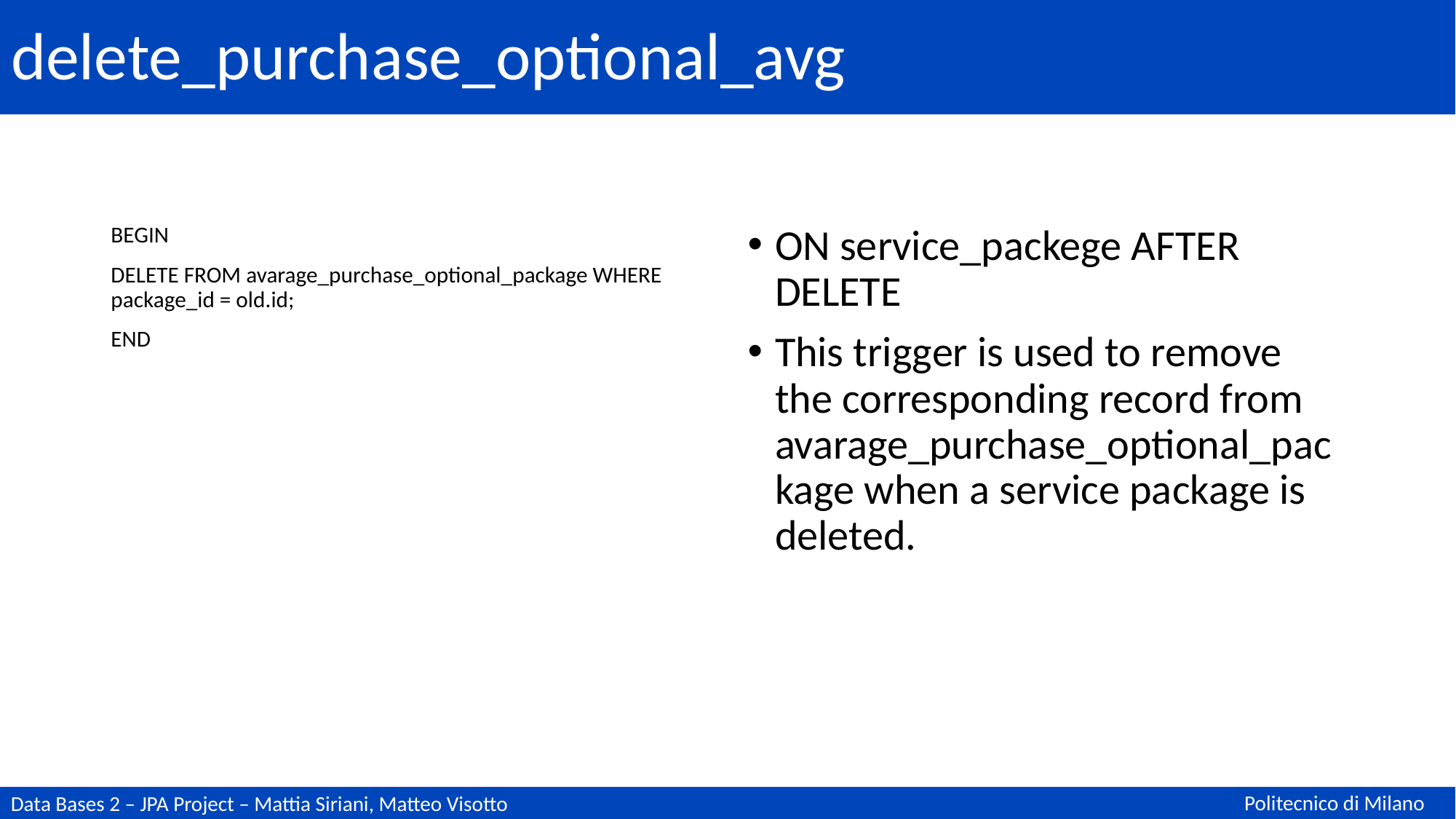

# delete_purchase_optional_avg
BEGIN
DELETE FROM avarage_purchase_optional_package WHERE package_id = old.id;
END
ON service_packege AFTER DELETE
This trigger is used to remove the corresponding record from avarage_purchase_optional_package when a service package is deleted.